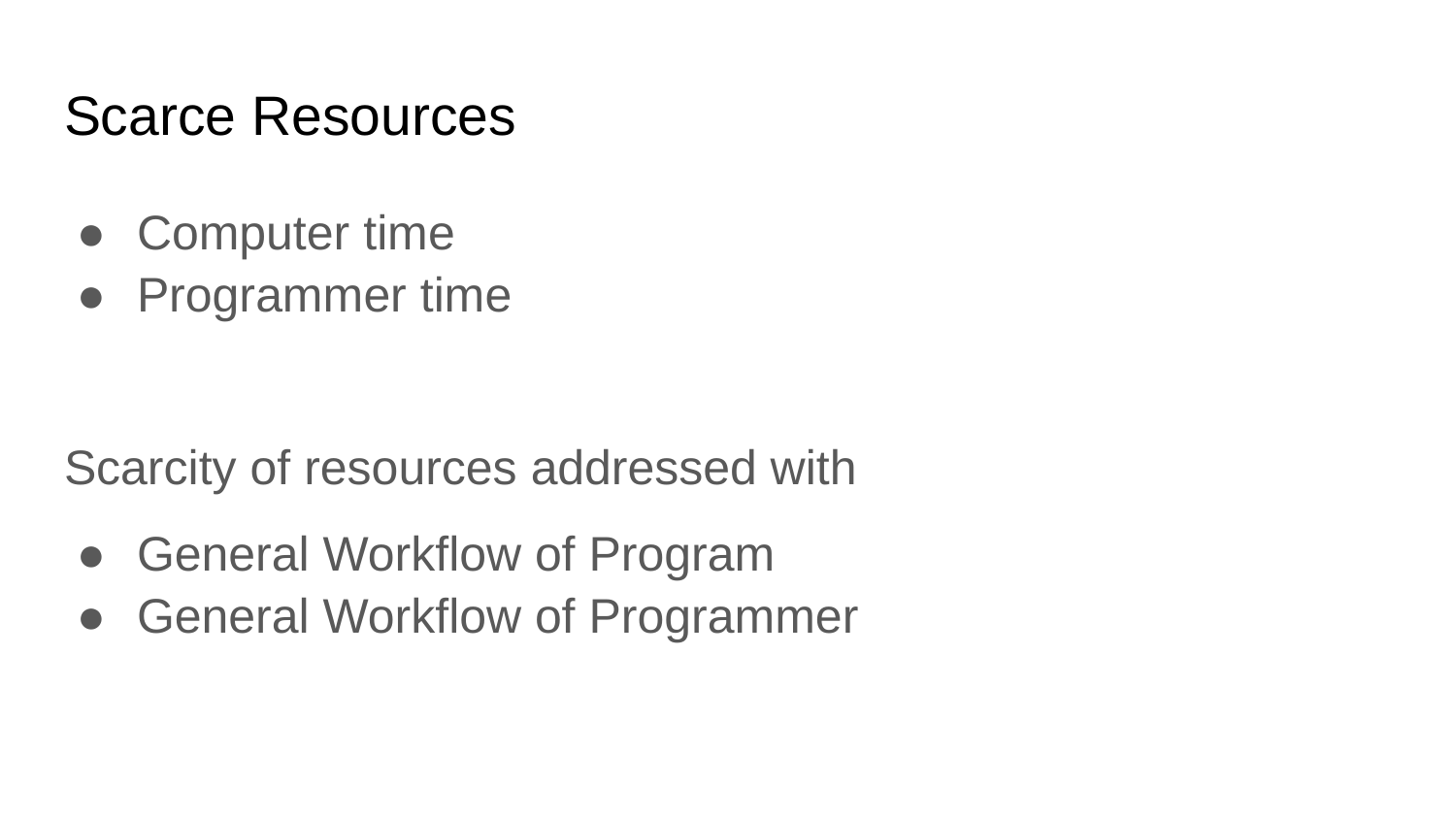

# Scarce Resources
Computer time
Programmer time

Scarcity of resources addressed with
General Workflow of Program
General Workflow of Programmer